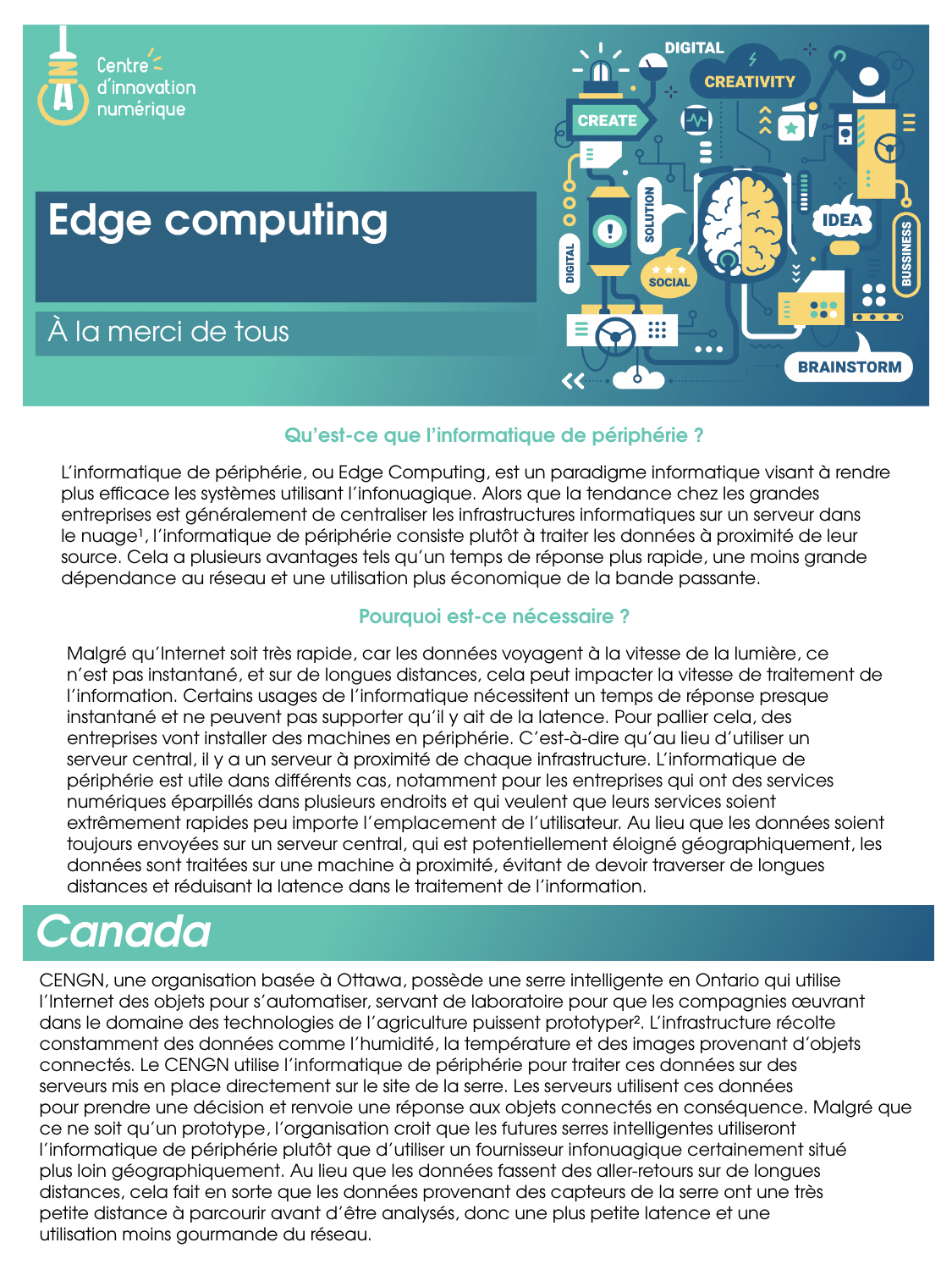

Edge computing
À la merci de tous
Qu’est-ce que l’informatique de périphérie ?
L’informatique de périphérie, ou Edge Computing, est un paradigme informatique visant à rendre
plus efficace les systèmes utilisant l’infonuagique. Alors que la tendance chez les grandes
entreprises est généralement de centraliser les infrastructures informatiques sur un serveur dans
le nuage¹, l’informatique de périphérie consiste plutôt à traiter les données à proximité de leur
source. Cela a plusieurs avantages tels qu’un temps de réponse plus rapide, une moins grande
dépendance au réseau et une utilisation plus économique de la bande passante.
Pourquoi est-ce nécessaire ?
Malgré qu’Internet soit très rapide, car les données voyagent à la vitesse de la lumière, ce
n’est pas instantané, et sur de longues distances, cela peut impacter la vitesse de traitement de
l’information. Certains usages de l’informatique nécessitent un temps de réponse presque
instantané et ne peuvent pas supporter qu’il y ait de la latence. Pour pallier cela, des
entreprises vont installer des machines en périphérie. C’est-à-dire qu’au lieu d’utiliser un
serveur central, il y a un serveur à proximité de chaque infrastructure. L’informatique de
périphérie est utile dans différents cas, notamment pour les entreprises qui ont des services
numériques éparpillés dans plusieurs endroits et qui veulent que leurs services soient
extrêmement rapides peu importe l’emplacement de l’utilisateur. Au lieu que les données soient
toujours envoyées sur un serveur central, qui est potentiellement éloigné géographiquement, les
données sont traitées sur une machine à proximité, évitant de devoir traverser de longues
distances et réduisant la latence dans le traitement de l’information.
# Canada
CENGN, une organisation basée à Ottawa, possède une serre intelligente en Ontario qui utilise
l’Internet des objets pour s’automatiser, servant de laboratoire pour que les compagnies œuvrant
dans le domaine des technologies de l’agriculture puissent prototyper². L’infrastructure récolte
constamment des données comme l’humidité, la température et des images provenant d’objets
connectés. Le CENGN utilise l’informatique de périphérie pour traiter ces données sur des
serveurs mis en place directement sur le site de la serre. Les serveurs utilisent ces données
pour prendre une décision et renvoie une réponse aux objets connectés en conséquence. Malgré que
ce ne soit qu’un prototype, l’organisation croit que les futures serres intelligentes utiliseront
l’informatique de périphérie plutôt que d’utiliser un fournisseur infonuagique certainement situé
plus loin géographiquement. Au lieu que les données fassent des aller-retours sur de longues
distances, cela fait en sorte que les données provenant des capteurs de la serre ont une très
petite distance à parcourir avant d’être analysés, donc une plus petite latence et une
utilisation moins gourmande du réseau.